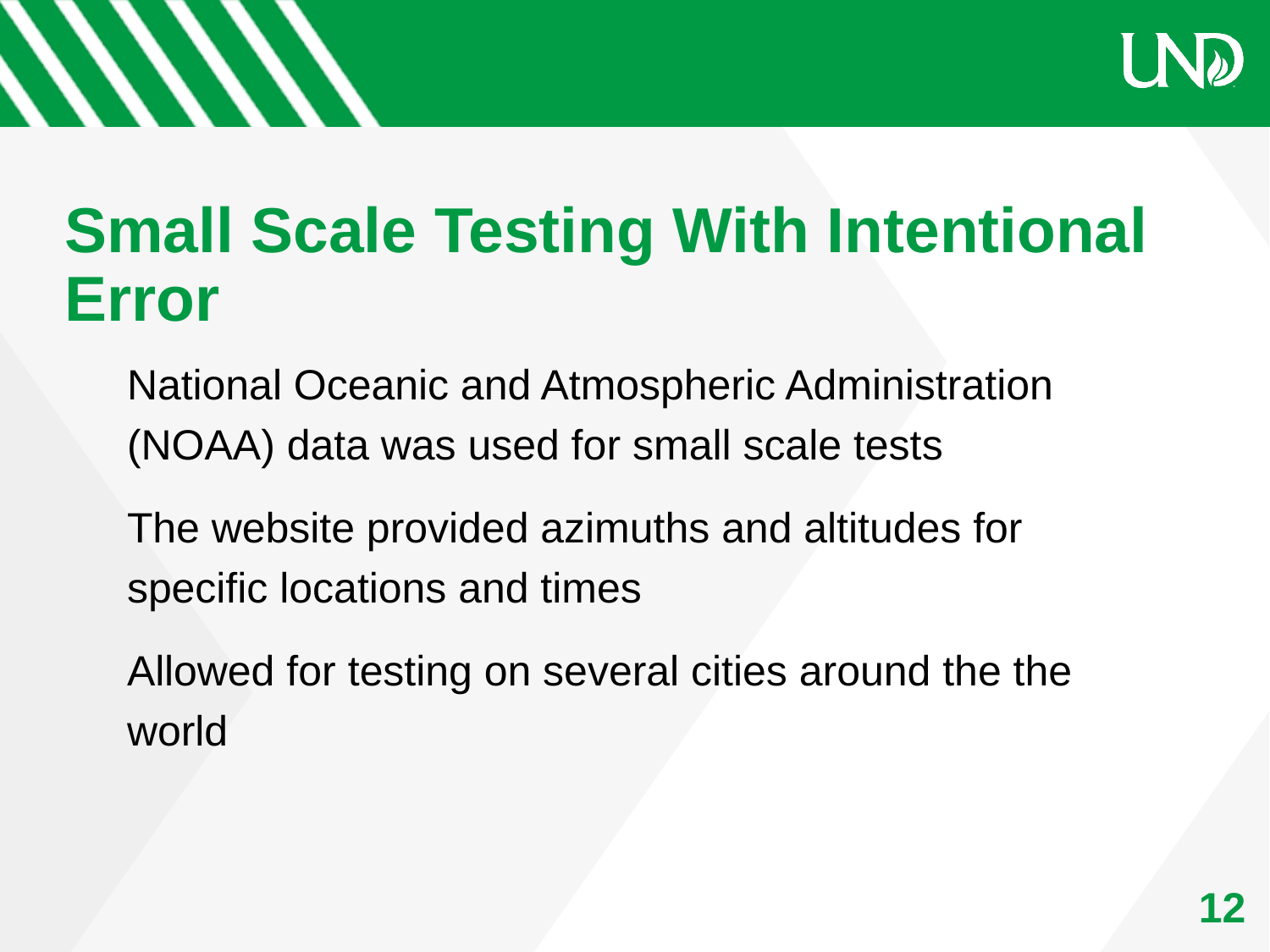

# Small Scale Testing With Intentional Error
National Oceanic and Atmospheric Administration (NOAA) data was used for small scale tests
The website provided azimuths and altitudes for specific locations and times
Allowed for testing on several cities around the the world
12